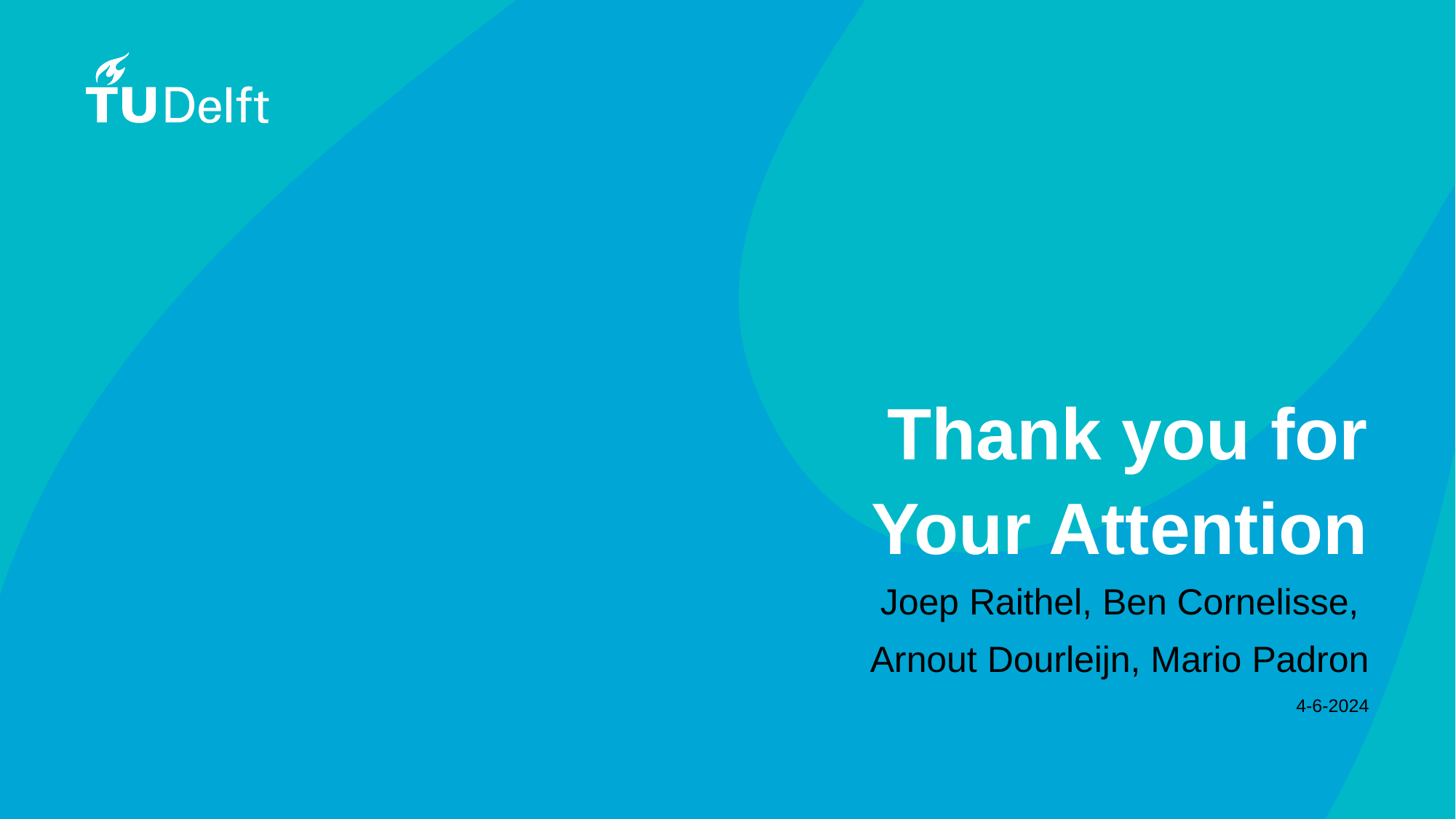

# Afsluiter
Thank you for
Your Attention
Joep Raithel, Ben Cornelisse,
Arnout Dourleijn, Mario Padron

4-6-2024